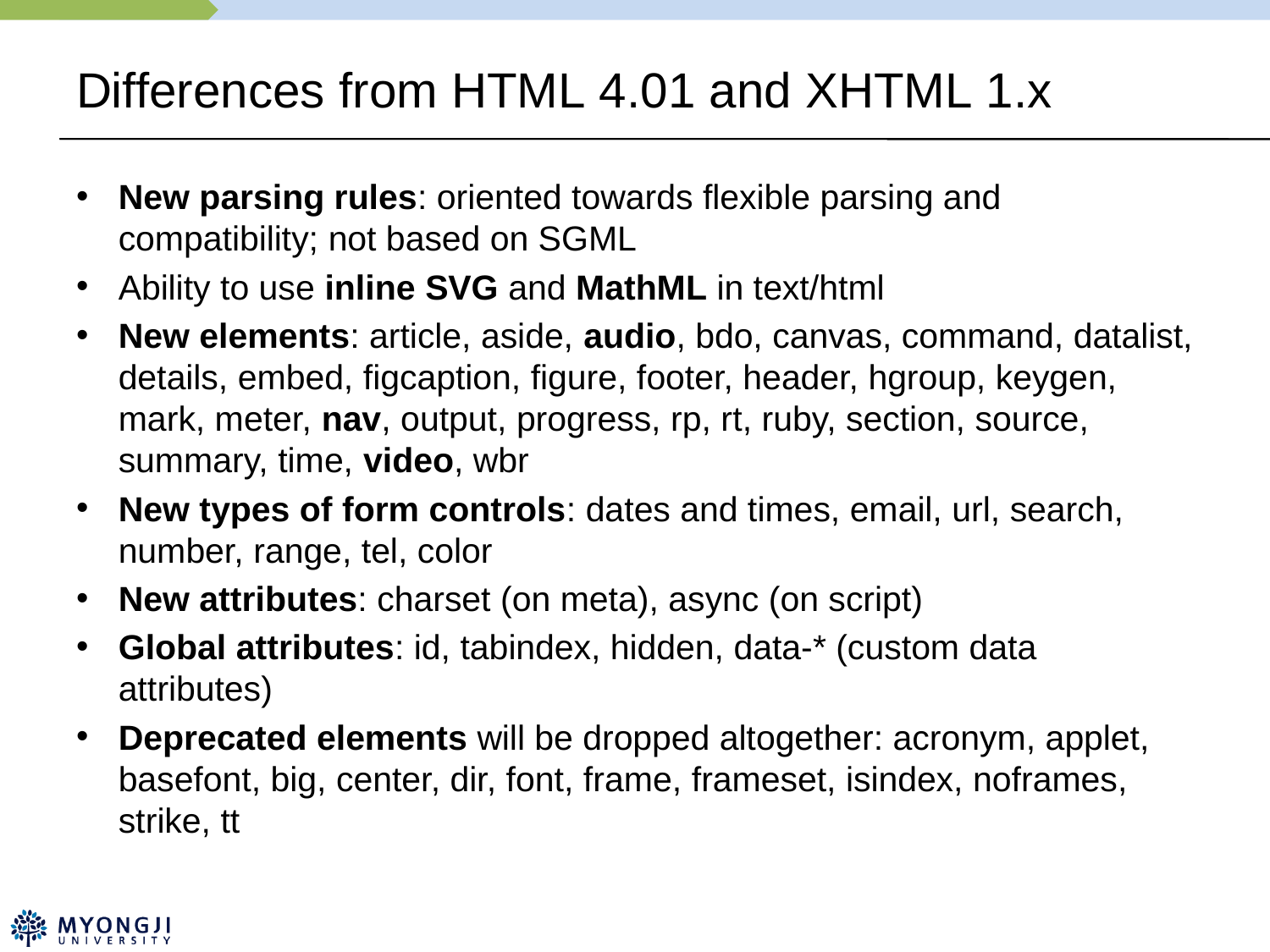

# Differences from HTML 4.01 and XHTML 1.x
New parsing rules: oriented towards flexible parsing and compatibility; not based on SGML
Ability to use inline SVG and MathML in text/html
New elements: article, aside, audio, bdo, canvas, command, datalist, details, embed, figcaption, figure, footer, header, hgroup, keygen, mark, meter, nav, output, progress, rp, rt, ruby, section, source, summary, time, video, wbr
New types of form controls: dates and times, email, url, search, number, range, tel, color
New attributes: charset (on meta), async (on script)
Global attributes: id, tabindex, hidden, data-* (custom data attributes)
Deprecated elements will be dropped altogether: acronym, applet, basefont, big, center, dir, font, frame, frameset, isindex, noframes, strike, tt